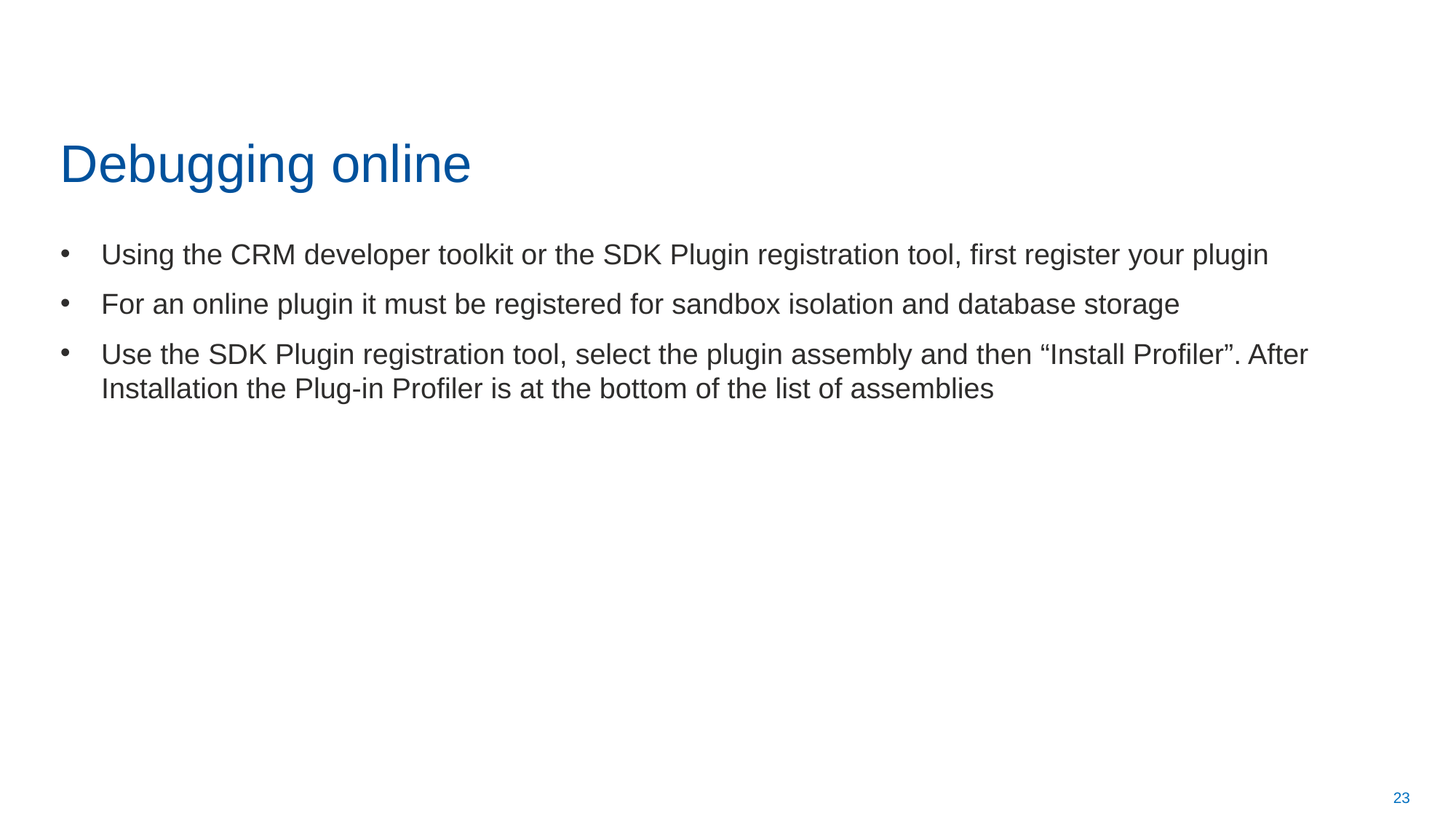

# Debugging online
Using the CRM developer toolkit or the SDK Plugin registration tool, first register your plugin
For an online plugin it must be registered for sandbox isolation and database storage
Use the SDK Plugin registration tool, select the plugin assembly and then “Install Profiler”. After Installation the Plug-in Profiler is at the bottom of the list of assemblies